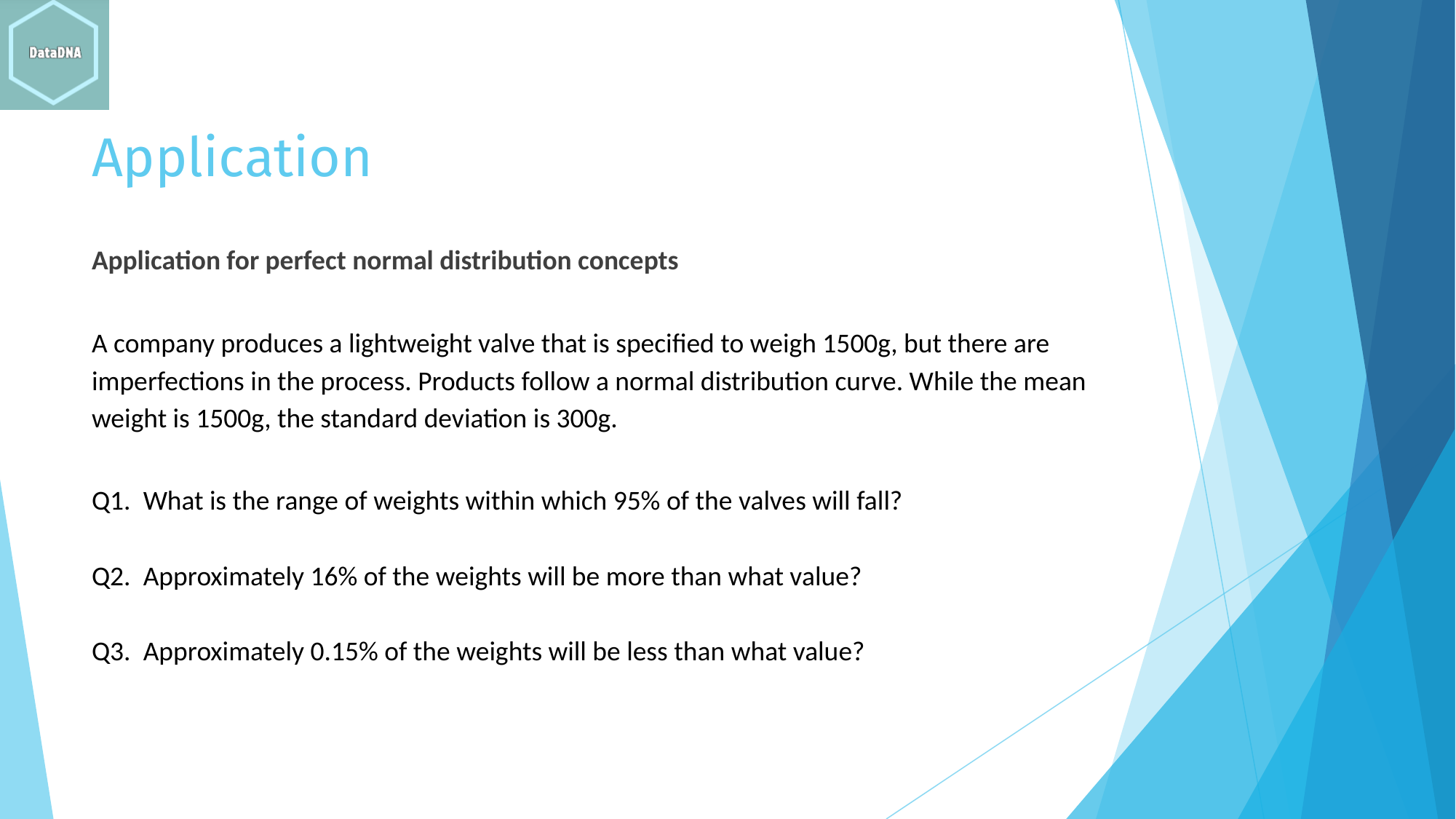

# Application
Application for perfect normal distribution concepts

A company produces a lightweight valve that is specified to weigh 1500g, but there are imperfections in the process. Products follow a normal distribution curve. While the mean weight is 1500g, the standard deviation is 300g.

Q1.  What is the range of weights within which 95% of the valves will fall?

Q2.  Approximately 16% of the weights will be more than what value?

Q3.  Approximately 0.15% of the weights will be less than what value?